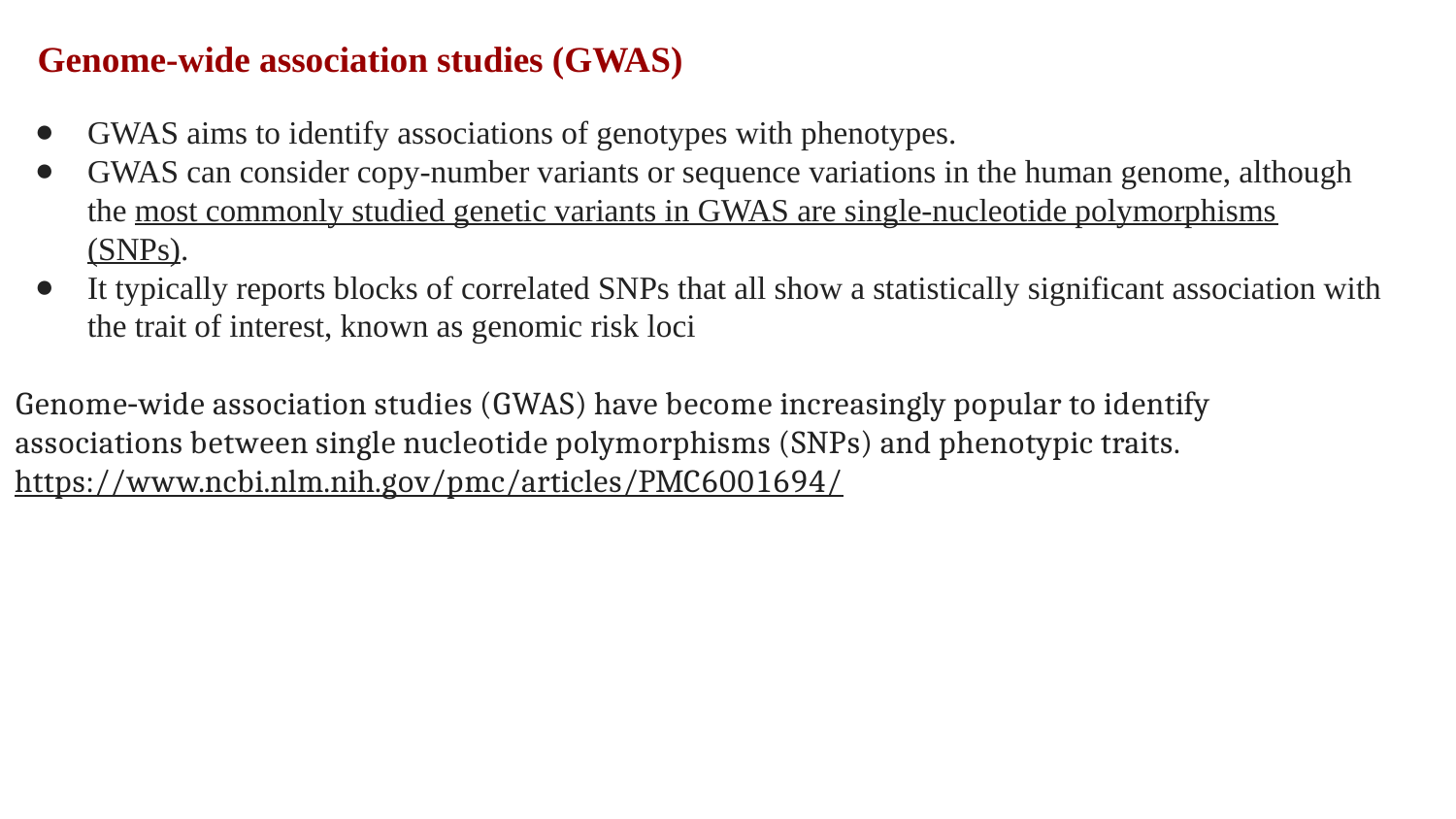

# Genome-wide association studies (GWAS)
GWAS aims to identify associations of genotypes with phenotypes.
GWAS can consider copy-number variants or sequence variations in the human genome, although the most commonly studied genetic variants in GWAS are single-nucleotide polymorphisms (SNPs).
It typically reports blocks of correlated SNPs that all show a statistically significant association with the trait of interest, known as genomic risk loci

Genome‐wide association studies (GWAS) have become increasingly popular to identify associations between single nucleotide polymorphisms (SNPs) and phenotypic traits.
https://www.ncbi.nlm.nih.gov/pmc/articles/PMC6001694/